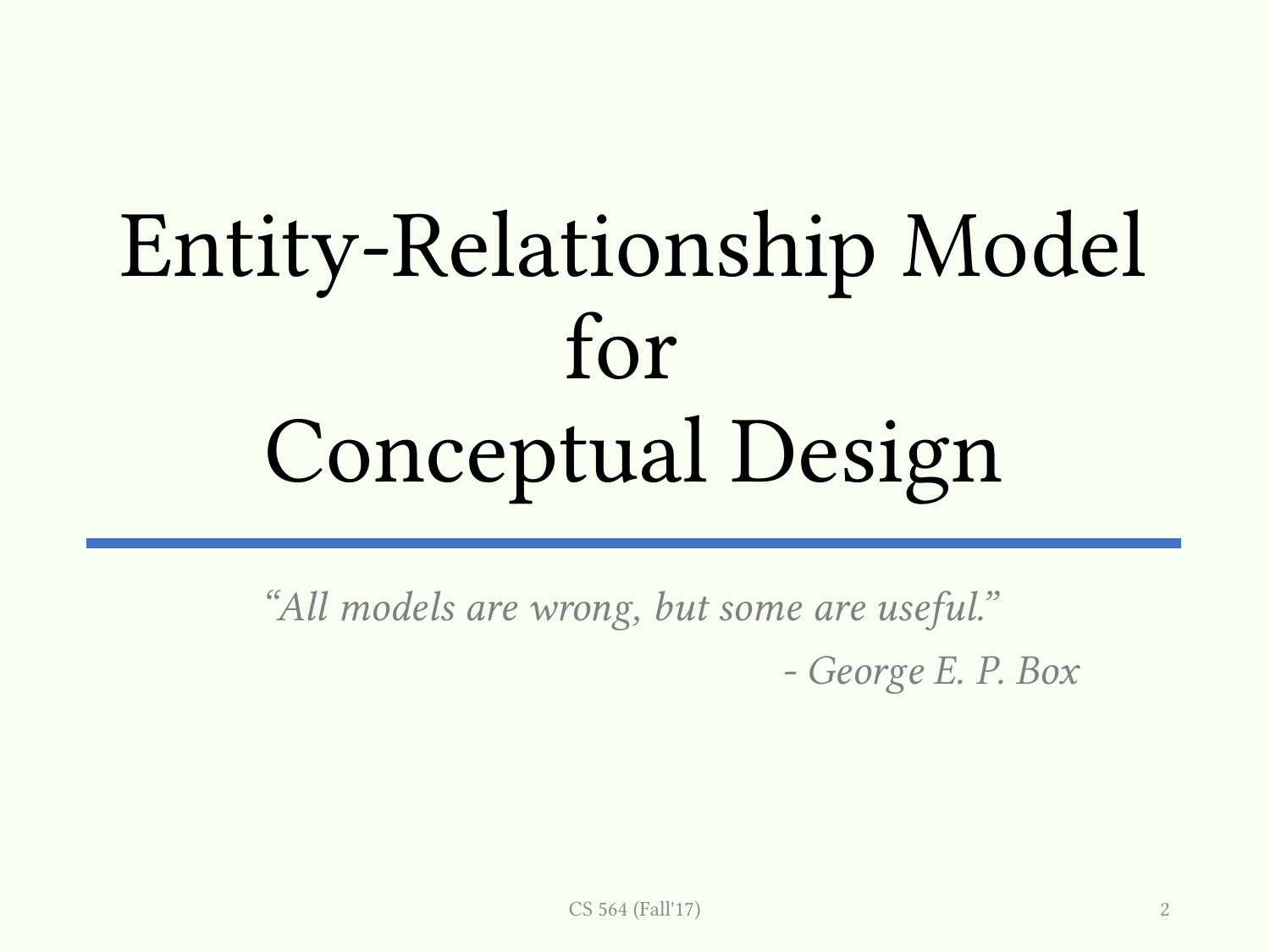

# Entity-Relationship Model for Conceptual Design
“All models are wrong, but some are useful.”
                                                        - George E. P. Box
CS 564 (Fall'17)
2